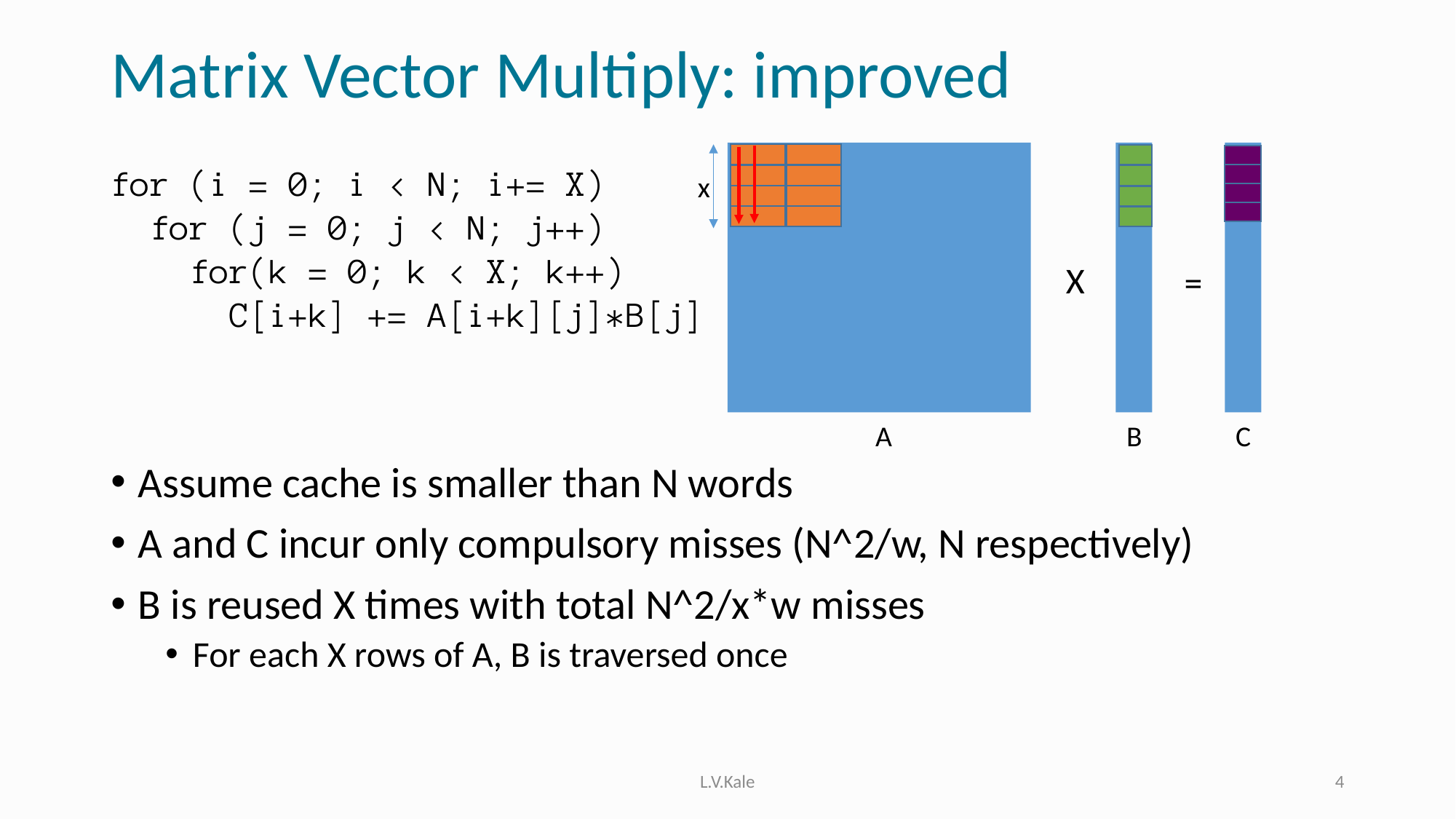

# Matrix Vector Multiply: improved

for (i = 0; i < N; i+= X)
  for (j = 0; j < N; j++)
    for(k = 0; k < X; k++)
      C[i+k] += A[i+k][j]*B[j]
x

X
=
A
B
C
Assume cache is smaller than N words
A and C incur only compulsory misses (N^2/w, N respectively)
B is reused X times with total N^2/x*w misses
For each X rows of A, B is traversed once
L.V.Kale
4